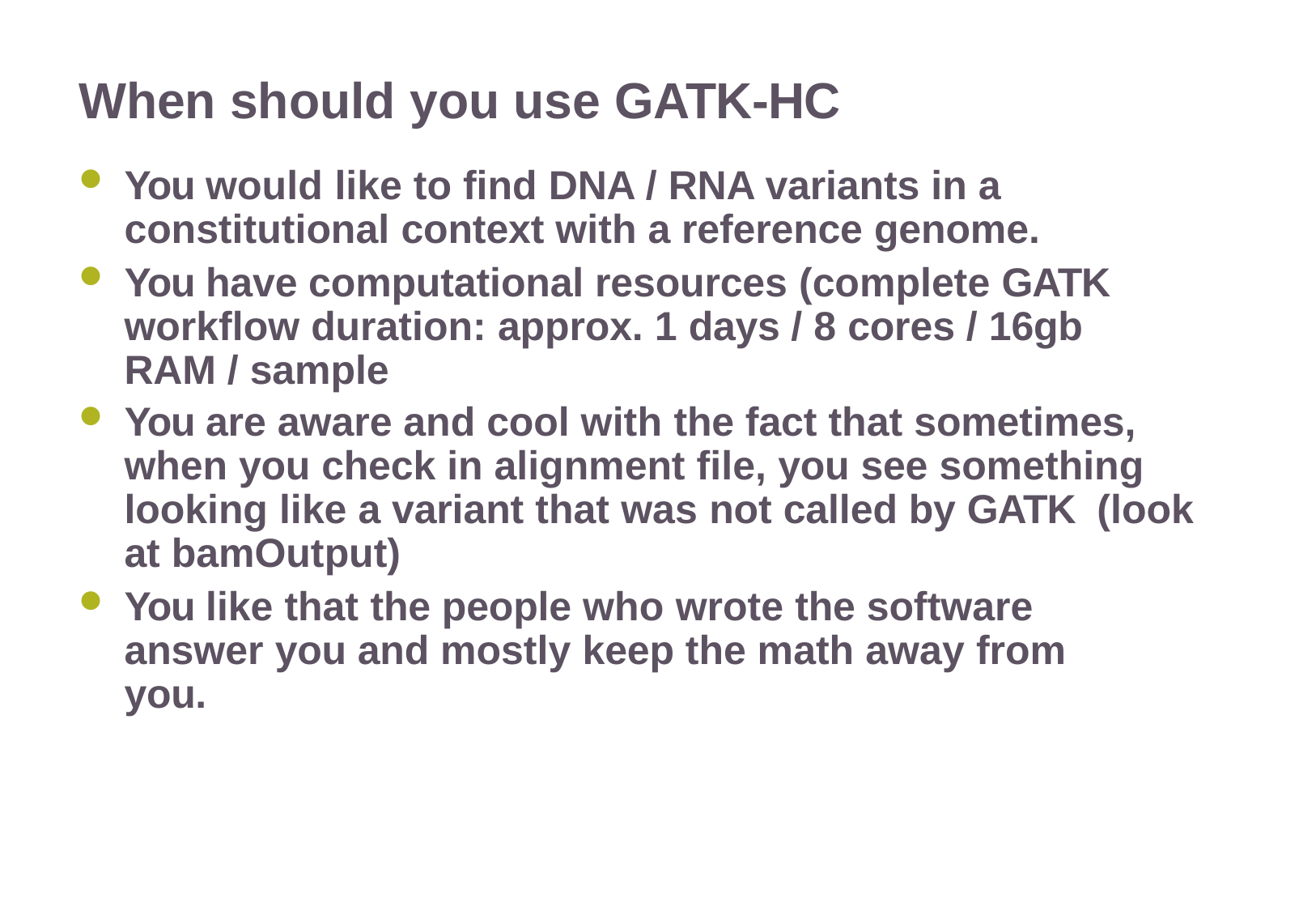

# When should you use GATK-HC
You would like to find DNA / RNA variants in a  constitutional context with a reference genome.
You have computational resources (complete GATK  workflow duration: approx. 1 days / 8 cores / 16gb  RAM / sample
You are aware and cool with the fact that sometimes,  when you check in alignment file, you see something  looking like a variant that was not called by GATK  (look at bamOutput)
You like that the people who wrote the software  answer you and mostly keep the math away from  you.
22/11/2016
Variant Calling – Yannick Boursin
16